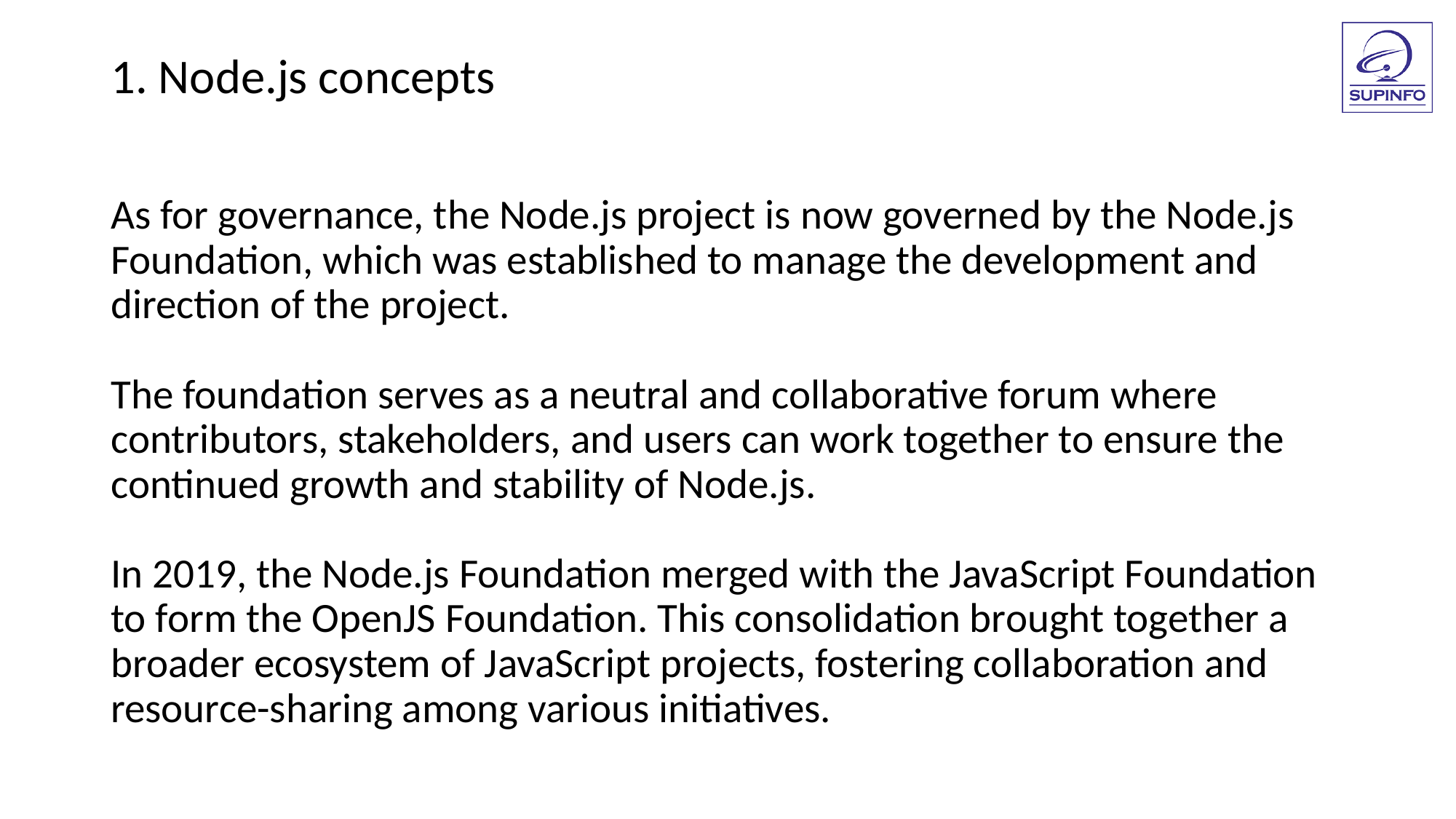

1. Node.js concepts
As for governance, the Node.js project is now governed by the Node.js Foundation, which was established to manage the development and direction of the project.

The foundation serves as a neutral and collaborative forum where contributors, stakeholders, and users can work together to ensure the continued growth and stability of Node.js.

In 2019, the Node.js Foundation merged with the JavaScript Foundation to form the OpenJS Foundation. This consolidation brought together a broader ecosystem of JavaScript projects, fostering collaboration and resource-sharing among various initiatives.